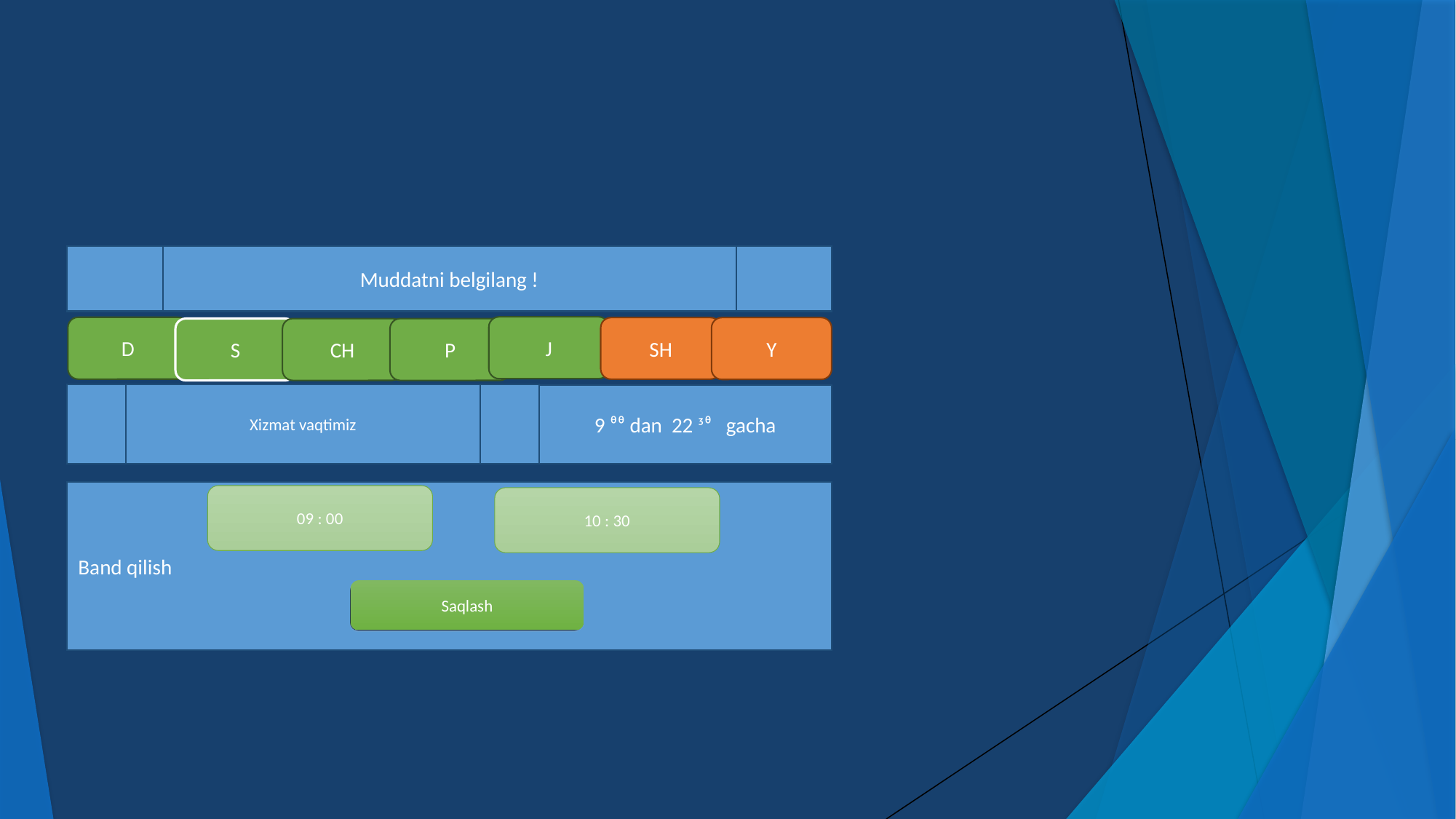

#

Muddatni belgilang !
J
D
SH
Y
S
CH
P
Xizmat vaqtimiz
9 ᶿᶿ dan  22 ᶾᶿ   gacha
Band qilish
09 : 00
10 : 30
Saqlash